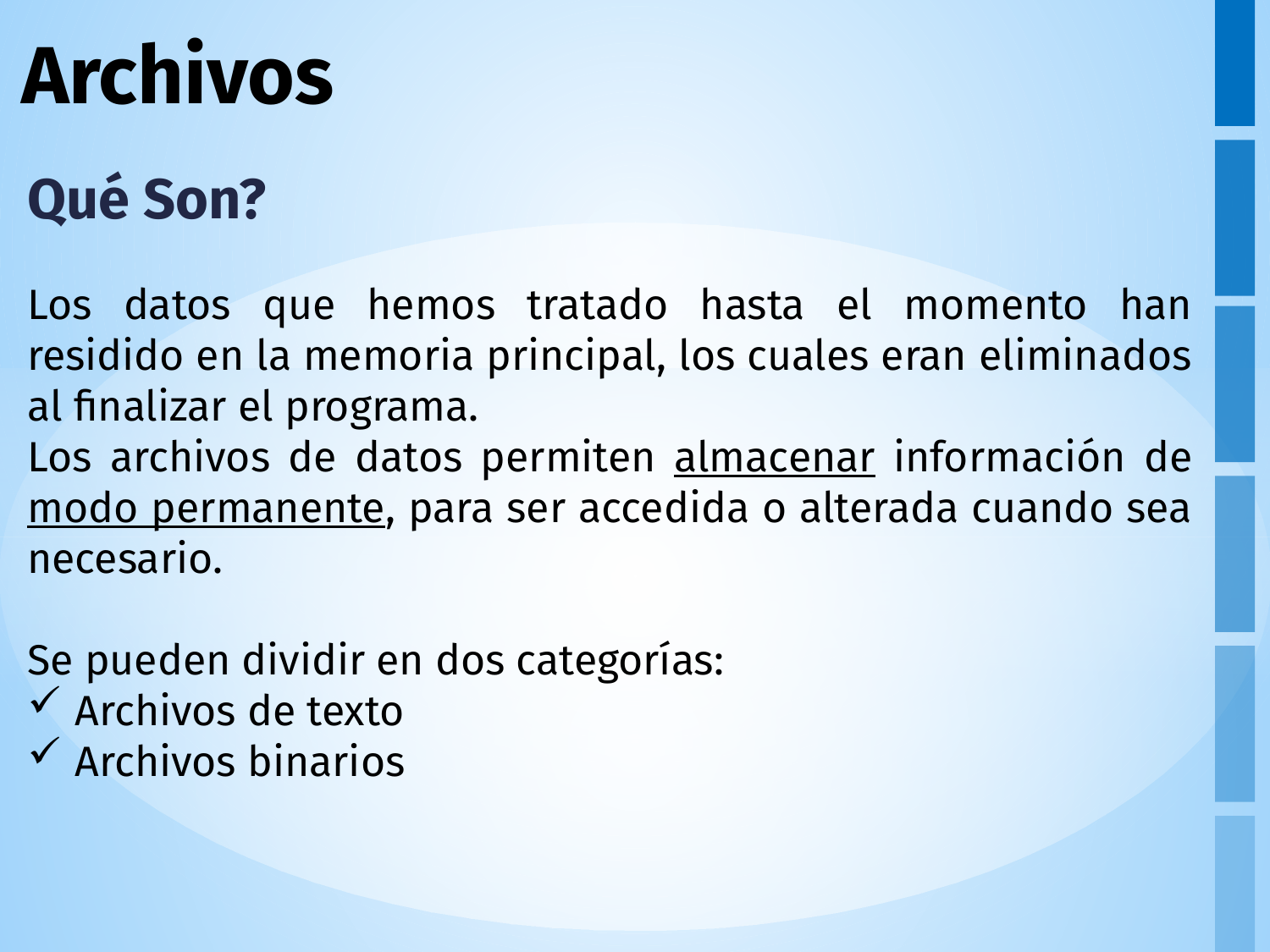

# Archivos
Qué Son?
Los datos que hemos tratado hasta el momento han residido en la memoria principal, los cuales eran eliminados al finalizar el programa.
Los archivos de datos permiten almacenar información de modo permanente, para ser accedida o alterada cuando sea necesario.

Se pueden dividir en dos categorías:
Archivos de texto
Archivos binarios